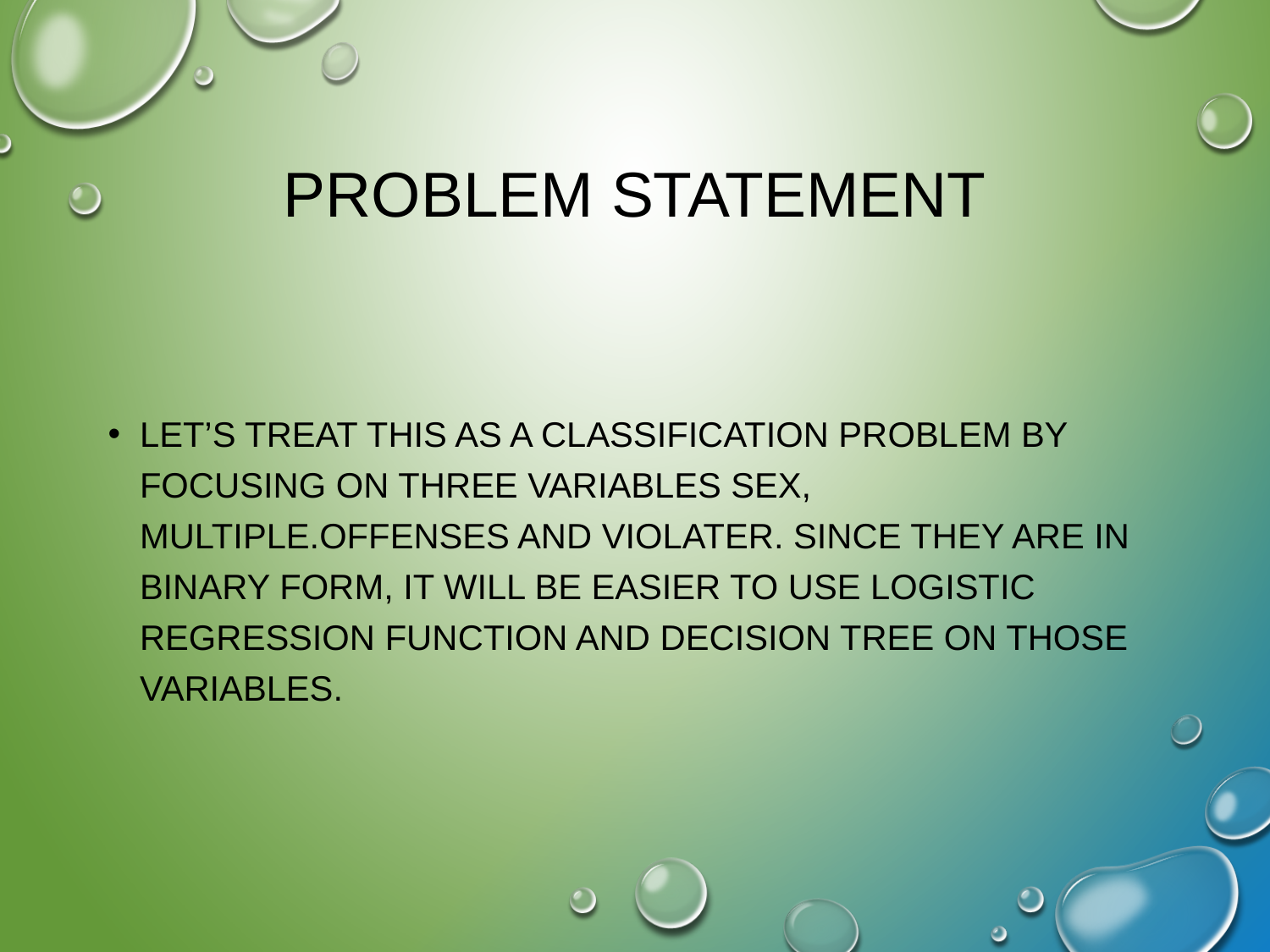

# Problem statement

Let’s treat this as a classification problem by focusing on three variables sex, multiple.offenses and violater. Since they are in binary form, it will be easier to use logistic regression function and decision tree on those variables.